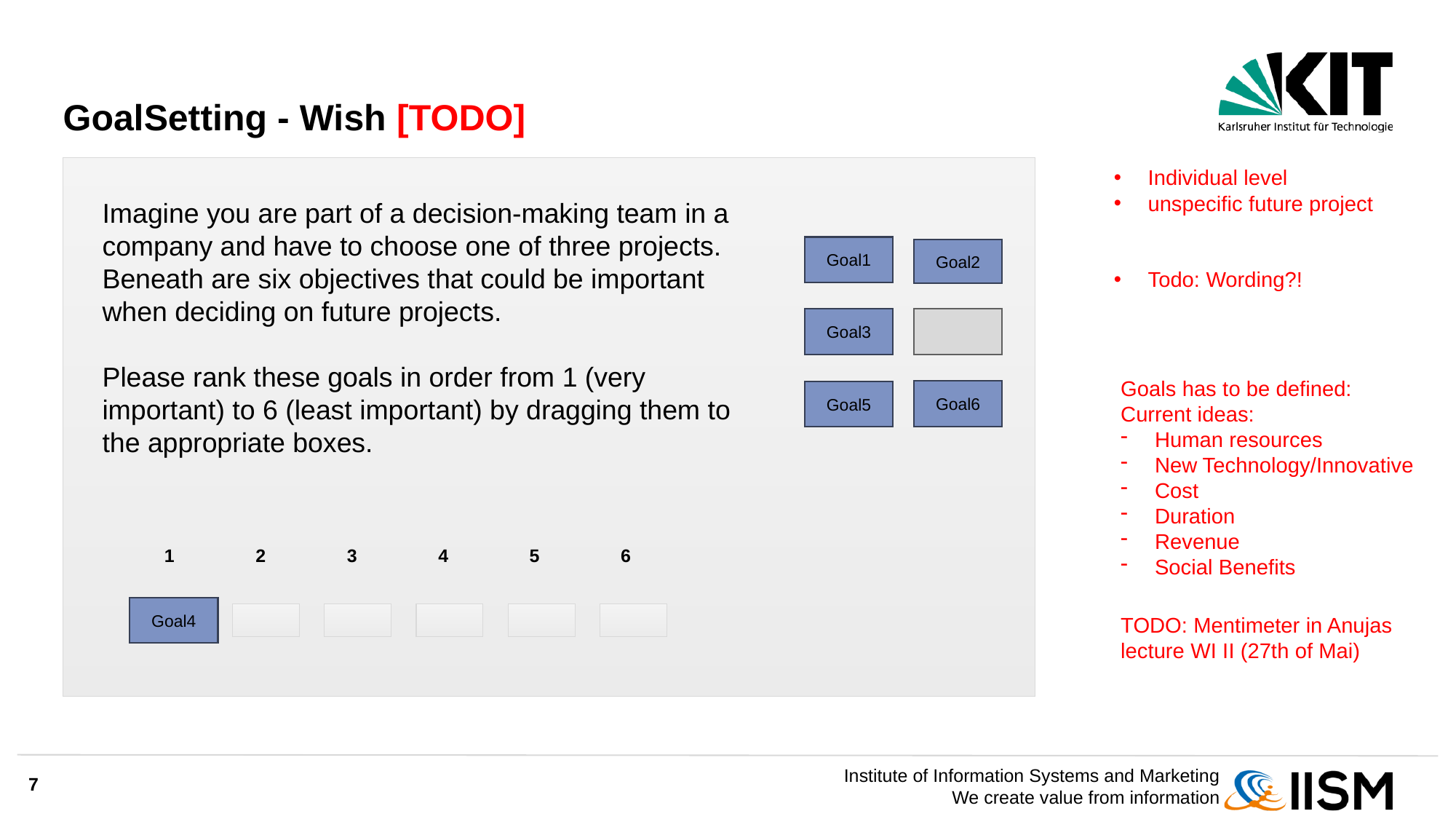

# GoalSetting - Wish [TODO]

Individual level
unspecific future project

Todo: Wording?!
Imagine you are part of a decision-making team in a company and have to choose one of three projects. Beneath are six objectives that could be important when deciding on future projects.

Please rank these goals in order from 1 (very important) to 6 (least important) by dragging them to the appropriate boxes.
Goal1
Goal2
Goal3

Goals has to be defined:
Current ideas:
Human resources
New Technology/Innovative
Cost
Duration
Revenue
Social Benefits

TODO: Mentimeter in Anujas lecture WI II (27th of Mai)
Goal6
Goal5
1
2
3
4
5
6

Goal4